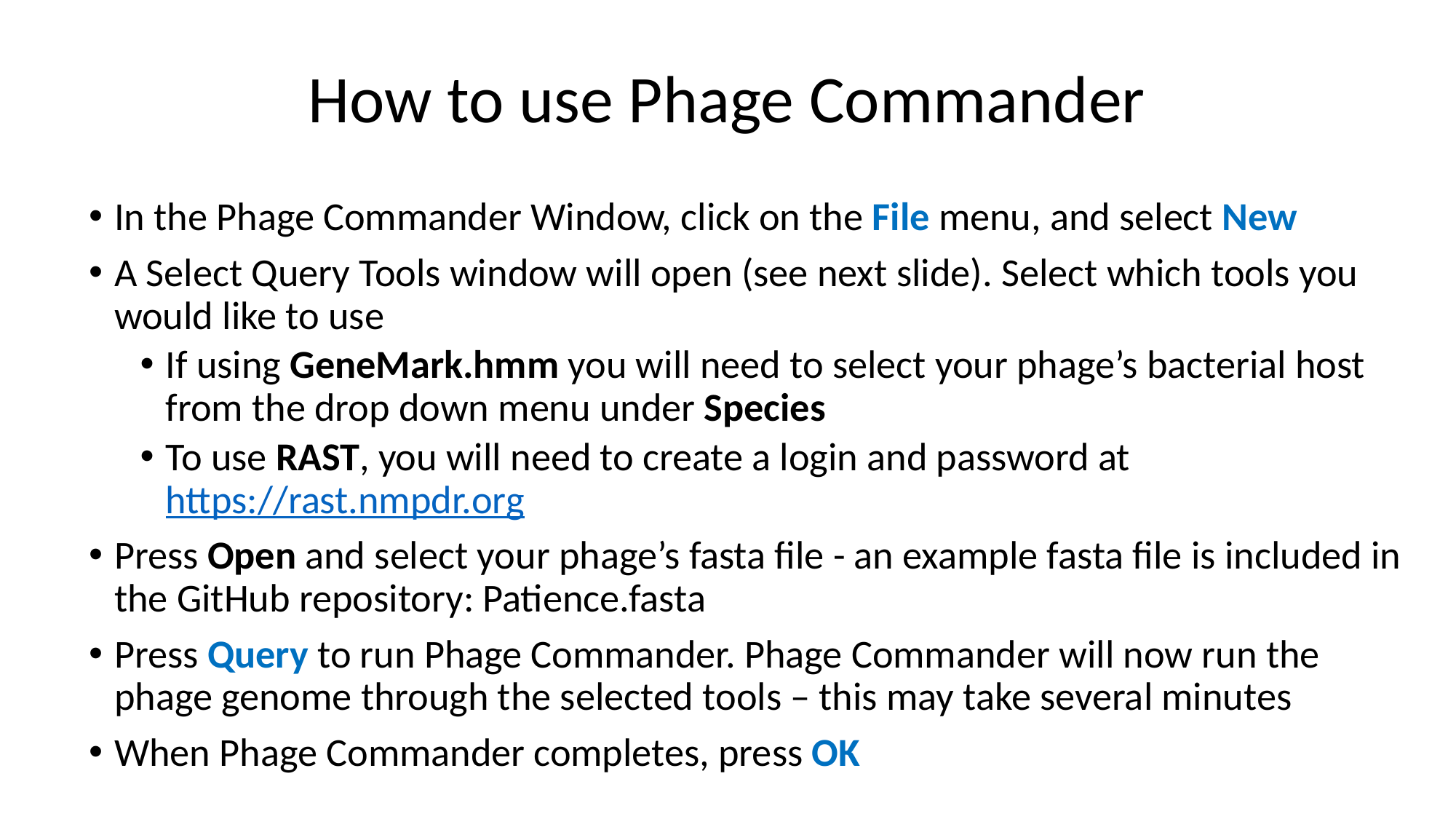

# How to use Phage Commander
In the Phage Commander Window, click on the File menu, and select New
A Select Query Tools window will open (see next slide). Select which tools you would like to use
If using GeneMark.hmm you will need to select your phage’s bacterial host from the drop down menu under Species
To use RAST, you will need to create a login and password at https://rast.nmpdr.org
Press Open and select your phage’s fasta file - an example fasta file is included in the GitHub repository: Patience.fasta
Press Query to run Phage Commander. Phage Commander will now run the phage genome through the selected tools – this may take several minutes
When Phage Commander completes, press OK